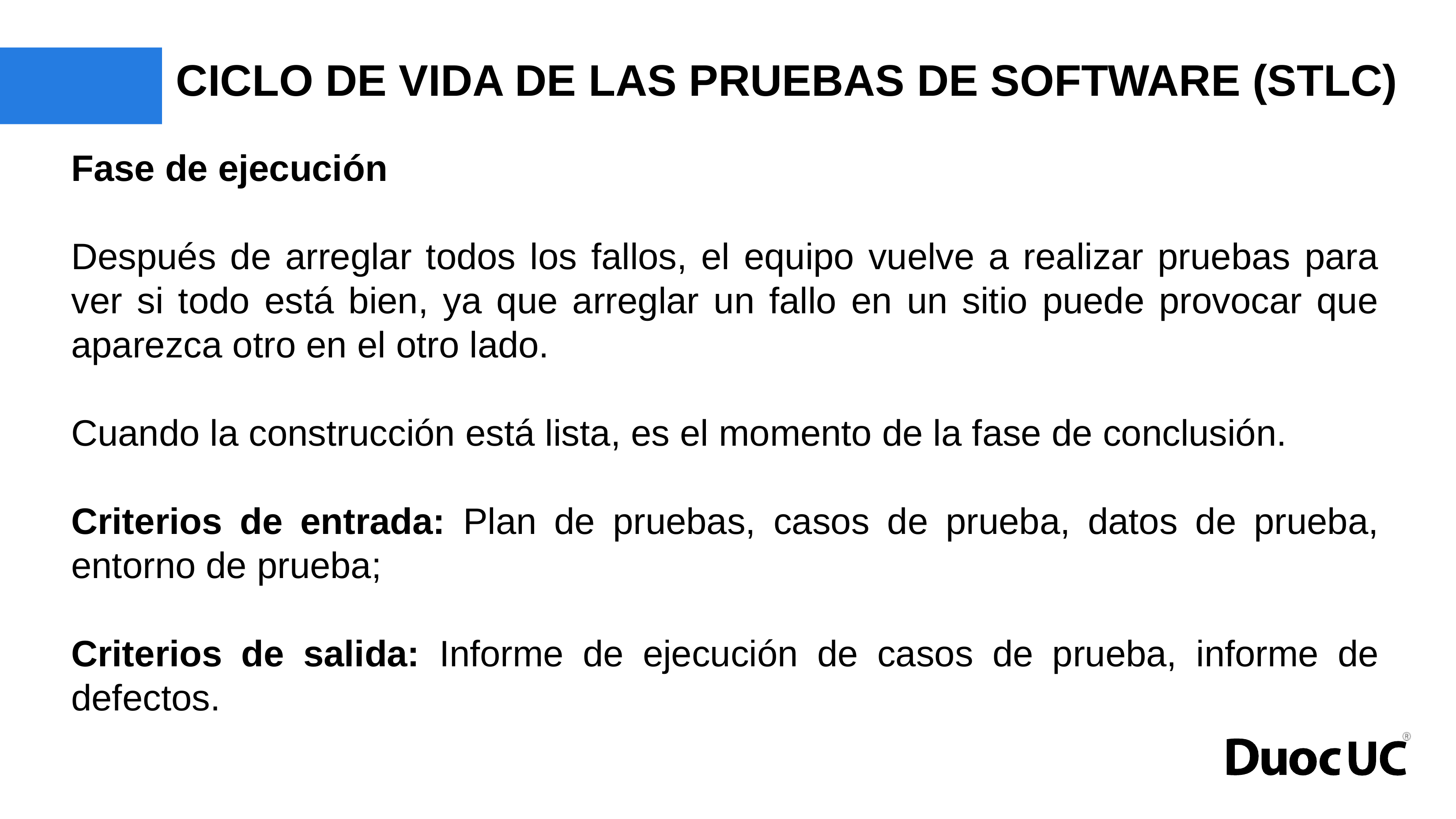

# CICLO DE VIDA DE LAS PRUEBAS DE SOFTWARE (STLC)
Fase de ejecución

Después de arreglar todos los fallos, el equipo vuelve a realizar pruebas para ver si todo está bien, ya que arreglar un fallo en un sitio puede provocar que aparezca otro en el otro lado.

Cuando la construcción está lista, es el momento de la fase de conclusión.

Criterios de entrada: Plan de pruebas, casos de prueba, datos de prueba, entorno de prueba;

Criterios de salida: Informe de ejecución de casos de prueba, informe de defectos.